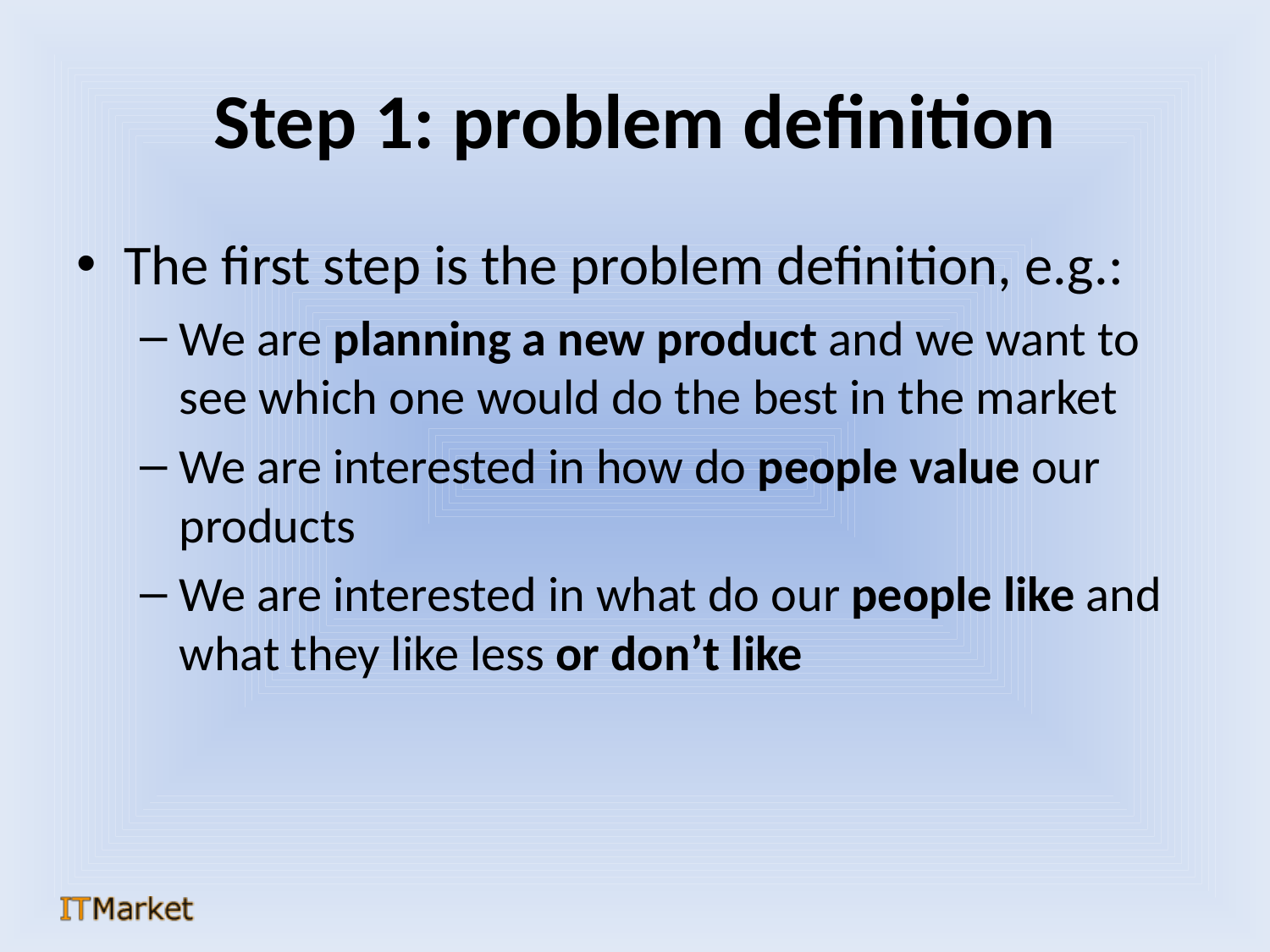

# Step 1: problem definition
The first step is the problem definition, e.g.:
We are planning a new product and we want to see which one would do the best in the market
We are interested in how do people value our products
We are interested in what do our people like and what they like less or don’t like